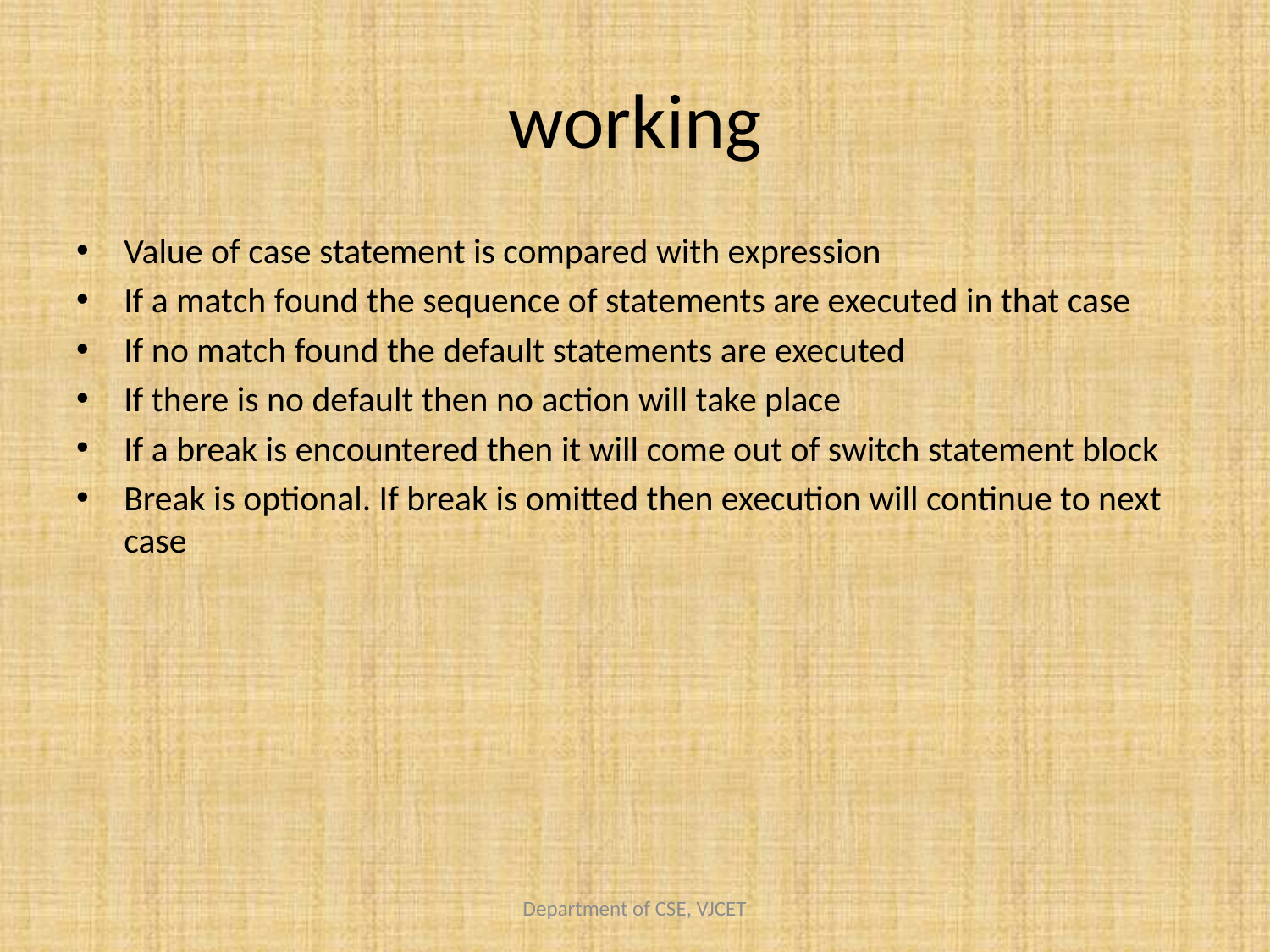

# working
Value of case statement is compared with expression
If a match found the sequence of statements are executed in that case
If no match found the default statements are executed
If there is no default then no action will take place
If a break is encountered then it will come out of switch statement block
Break is optional. If break is omitted then execution will continue to next case
Department of CSE, VJCET